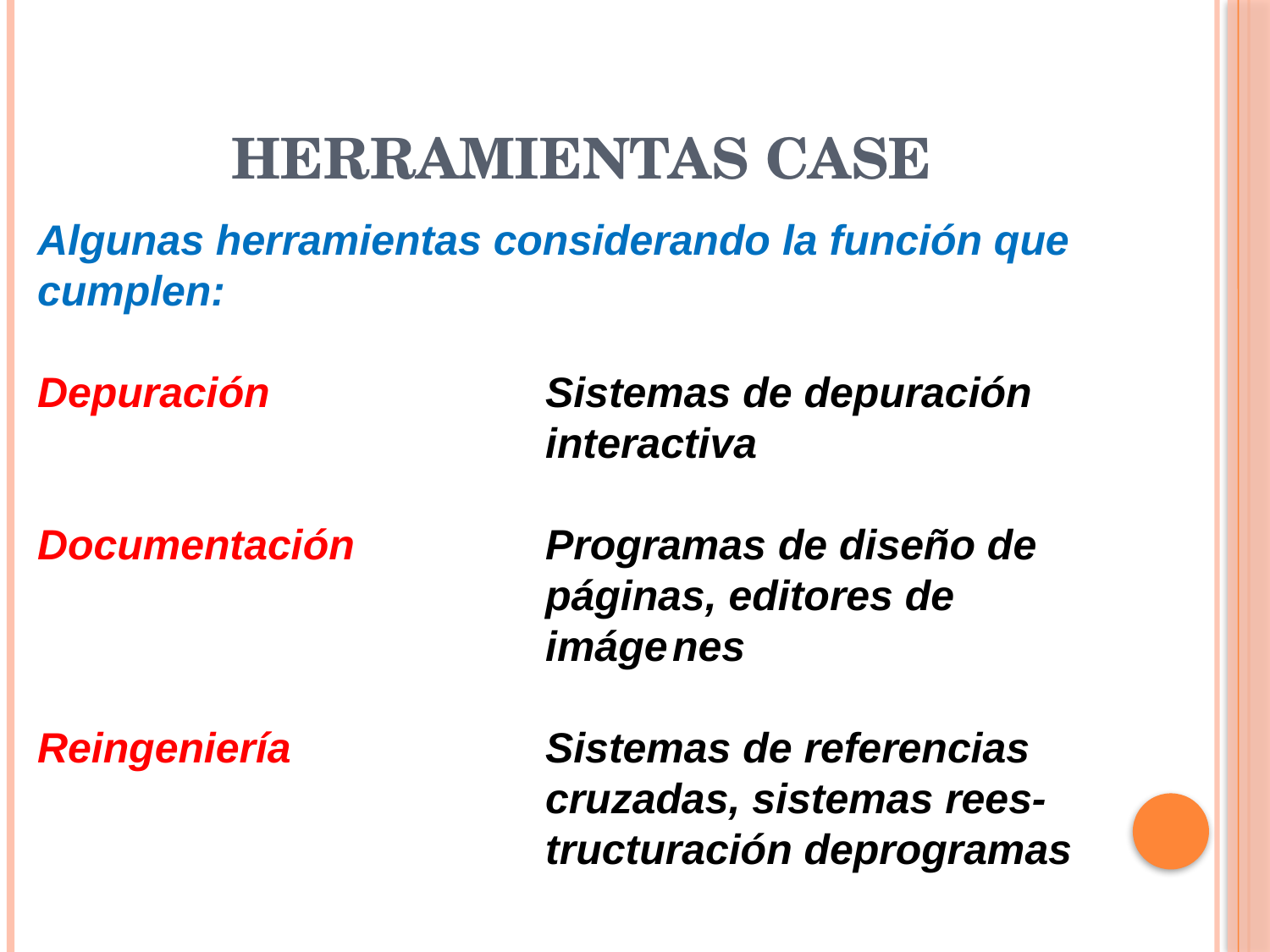

# HERRAMIENTAS CASE
Algunas herramientas considerando la función que cumplen:

Depuración			Sistemas de depuración 						interactiva

Documentación		Programas de diseño de
				páginas, editores de 						imáge	nes

Reingeniería		Sistemas de referencias 						cruzadas, sistemas rees-
				tructuración deprogramas

						Ian Sommerville